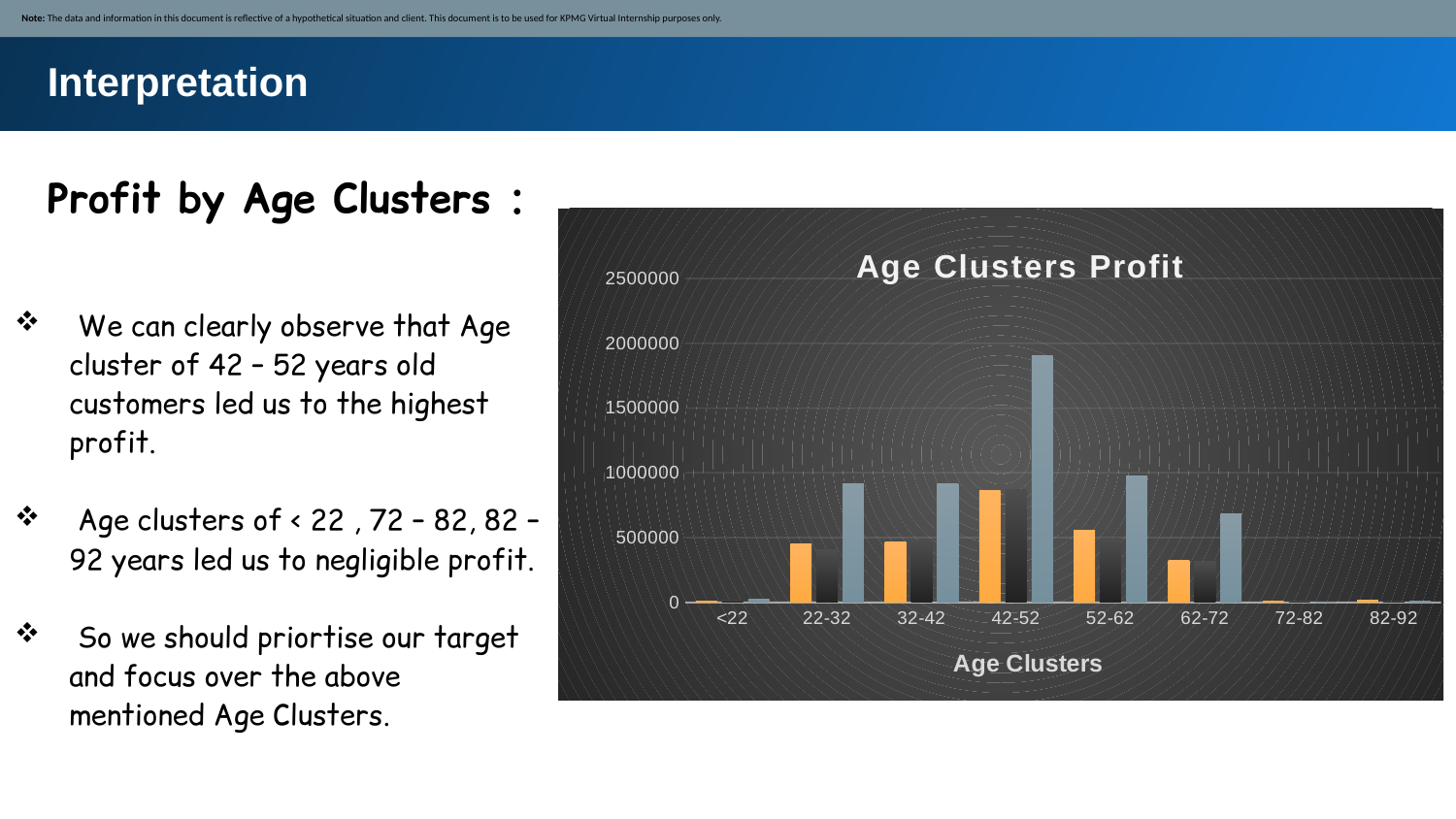

Note: The data and information in this document is reflective of a hypothetical situation and client. This document is to be used for KPMG Virtual Internship purposes only.
Interpretation
Profit by Age Clusters :

### Chart: Age Clusters Profit

| Category |  |  |  |
|---|---|---|---|
| <22 | 11468.45 | 20251.329999999994 | 26444.939999999984 |
| 22-32 | 449186.6100000006 | 406834.1449718996 | 913882.7900000011 |
| 32-42 | 466657.52999999945 | 475332.3300000002 | 919020.8800000021 |
| 42-52 | 865975.8800000004 | 872599.5099999991 | 1907010.4300000102 |
| 52-62 | 558979.3099999999 | 492996.4599999997 | 978540.7100000017 |
| 62-72 | 325553.13 | 314015.2299999996 | 686672.3100000005 |
| 72-82 | 8916.9 | 6280.709999999999 | 0.0 |
| 82-92 | 13791.789999999999 | 0.0 | 8404.96 |
 We can clearly observe that Age cluster of 42 – 52 years old customers led us to the highest profit.

 Age clusters of < 22 , 72 – 82, 82 – 92 years led us to negligible profit.

 So we should priortise our target and focus over the above mentioned Age Clusters.